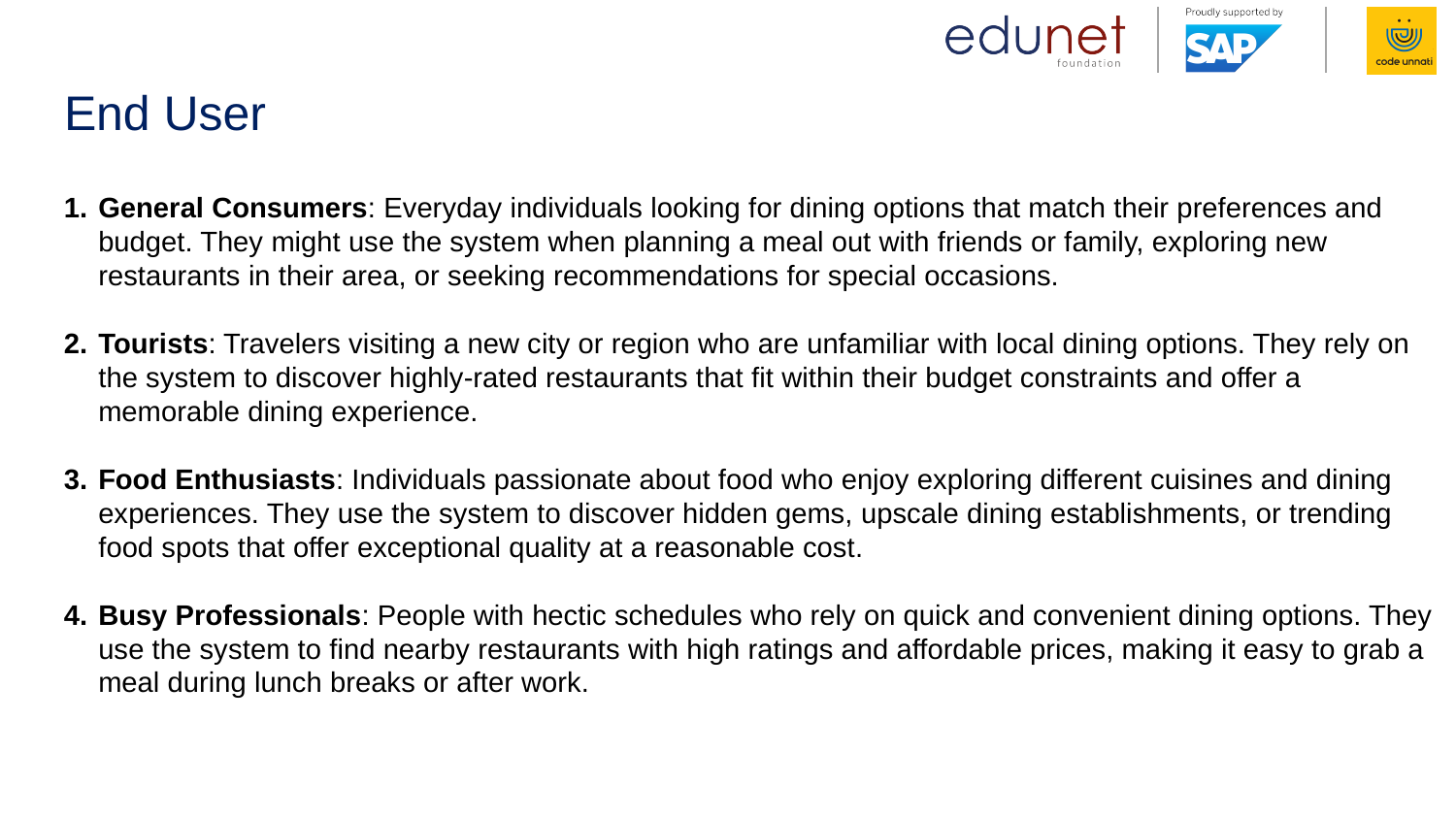

# End User
General Consumers: Everyday individuals looking for dining options that match their preferences and budget. They might use the system when planning a meal out with friends or family, exploring new restaurants in their area, or seeking recommendations for special occasions.

Tourists: Travelers visiting a new city or region who are unfamiliar with local dining options. They rely on the system to discover highly-rated restaurants that fit within their budget constraints and offer a memorable dining experience.

Food Enthusiasts: Individuals passionate about food who enjoy exploring different cuisines and dining experiences. They use the system to discover hidden gems, upscale dining establishments, or trending food spots that offer exceptional quality at a reasonable cost.

Busy Professionals: People with hectic schedules who rely on quick and convenient dining options. They use the system to find nearby restaurants with high ratings and affordable prices, making it easy to grab a meal during lunch breaks or after work.